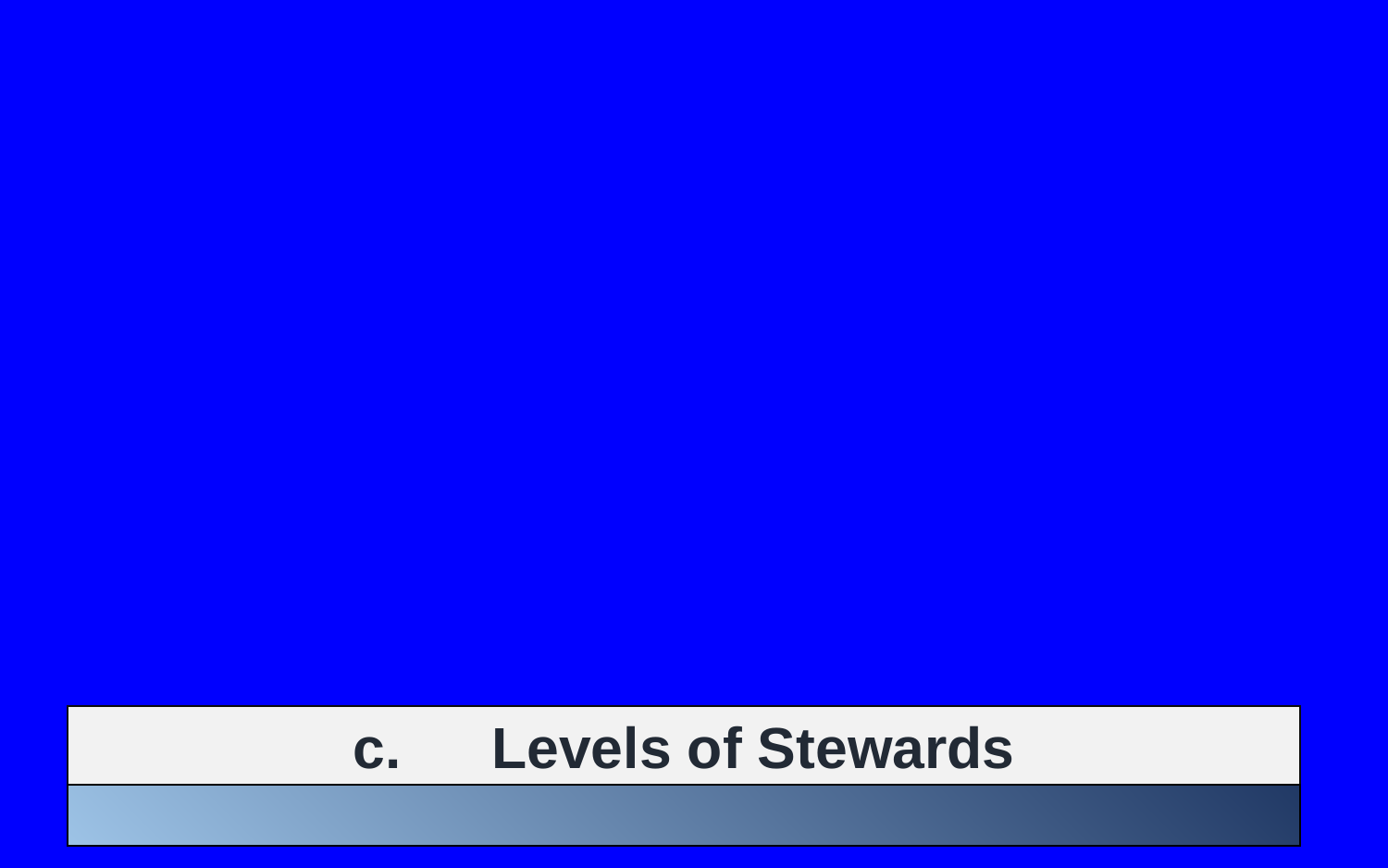

c.	Levels of Stewards
ALL THINGS THAT PERTAIN TO LIFE AND GODLINESS